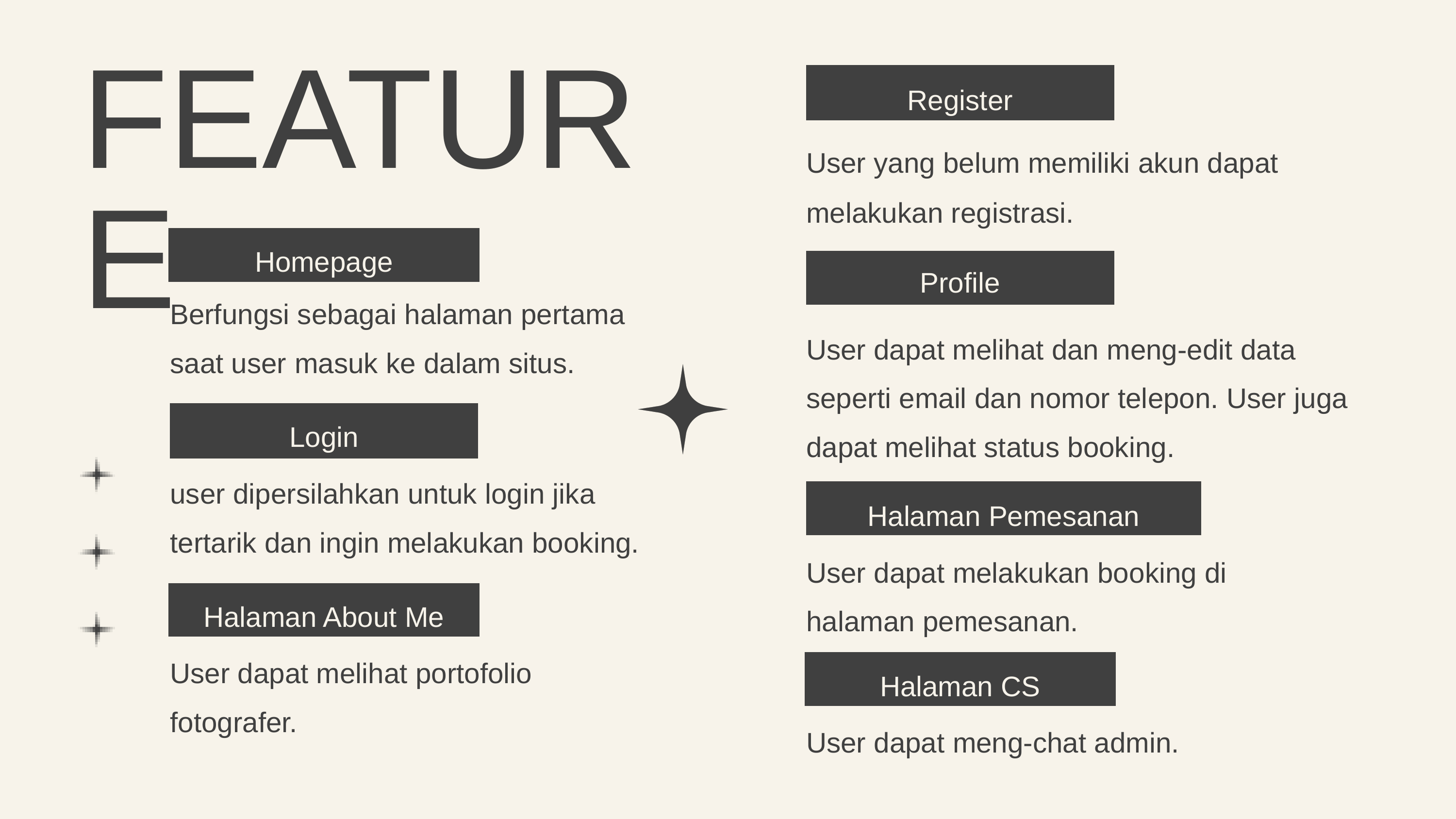

FEATURE

Register
User yang belum memiliki akun dapat melakukan registrasi.

Homepage
Profile

Berfungsi sebagai halaman pertama saat user masuk ke dalam situs.
User dapat melihat dan meng-edit data seperti email dan nomor telepon. User juga dapat melihat status booking.

Login

user dipersilahkan untuk login jika tertarik dan ingin melakukan booking.

Halaman Pemesanan
Fitur
User dapat melakukan booking di halaman pemesanan.

Halaman About Me
User dapat melihat portofolio fotografer.

Halaman CS
User dapat meng-chat admin.